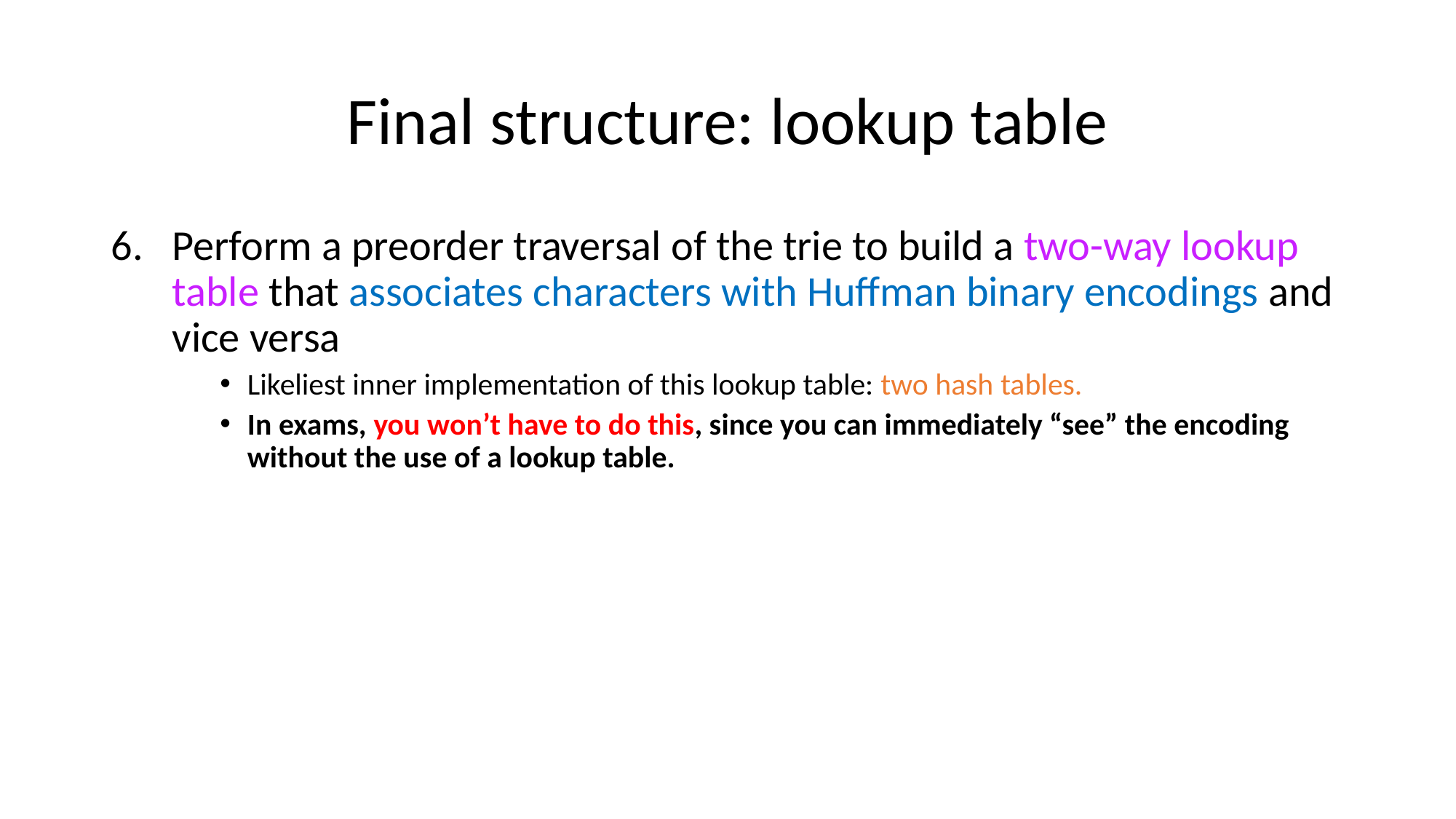

# Final structure: lookup table
Perform a preorder traversal of the trie to build a two-way lookup table that associates characters with Huffman binary encodings and vice versa
Likeliest inner implementation of this lookup table: two hash tables.
In exams, you won’t have to do this, since you can immediately “see” the encoding without the use of a lookup table.